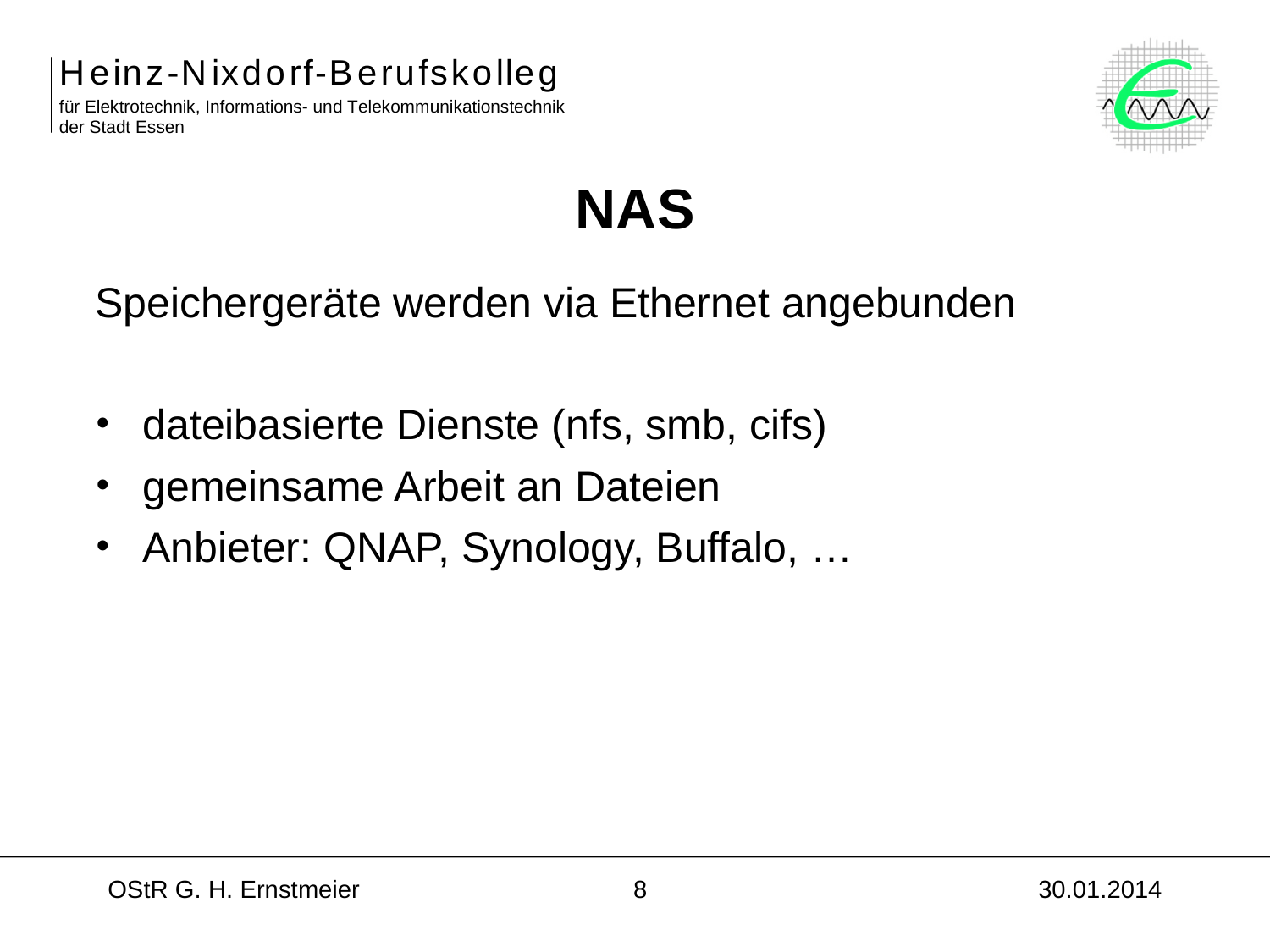

# NAS
Speichergeräte werden via Ethernet angebunden

dateibasierte Dienste (nfs, smb, cifs)
gemeinsame Arbeit an Dateien
Anbieter: QNAP, Synology, Buffalo, …
OStR G. H. Ernstmeier
8
30.01.2014